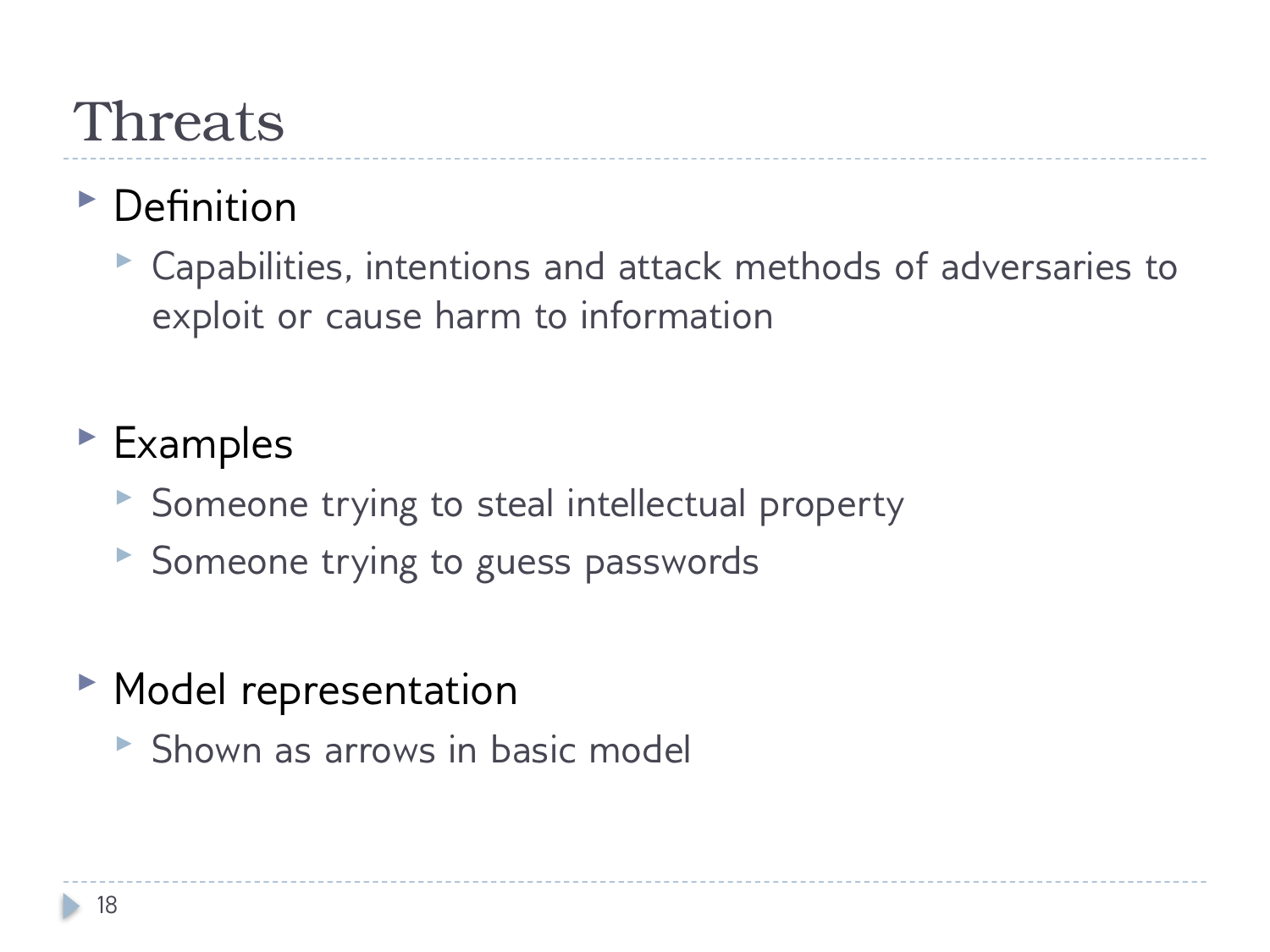

# Threats
Definition
Capabilities, intentions and attack methods of adversaries to exploit or cause harm to information

Examples
Someone trying to steal intellectual property
Someone trying to guess passwords

Model representation
Shown as arrows in basic model
18